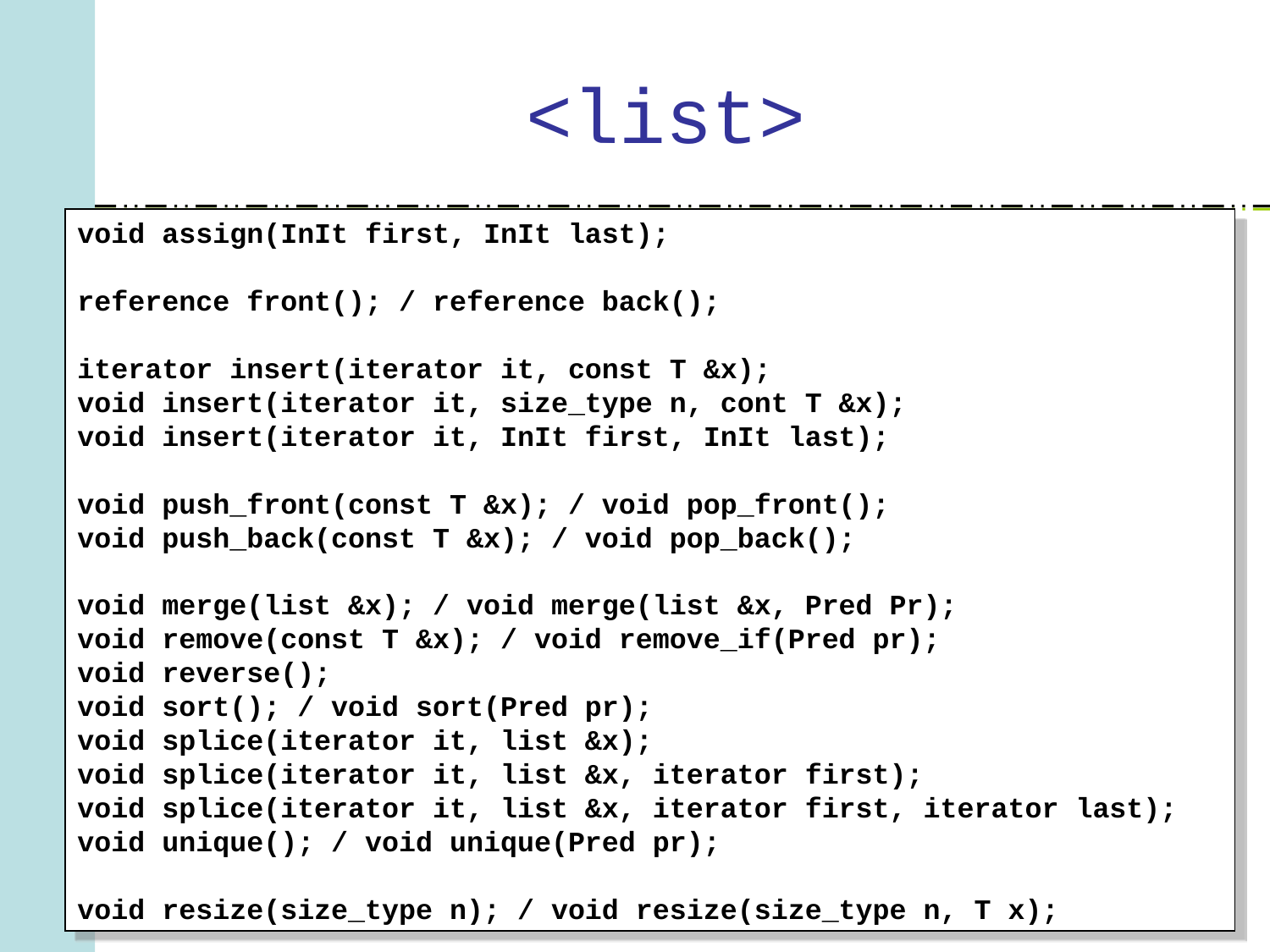

# <list>
void assign(InIt first, InIt last);

reference front(); / reference back();

iterator insert(iterator it, const T &x);
void insert(iterator it, size_type n, cont T &x);
void insert(iterator it, InIt first, InIt last);

void push_front(const T &x); / void pop_front();
void push_back(const T &x); / void pop_back();

void merge(list &x); / void merge(list &x, Pred Pr);
void remove(const T &x); / void remove_if(Pred pr);
void reverse();
void sort(); / void sort(Pred pr);
void splice(iterator it, list &x);
void splice(iterator it, list &x, iterator first);
void splice(iterator it, list &x, iterator first, iterator last);
void unique(); / void unique(Pred pr);

void resize(size_type n); / void resize(size_type n, T x);